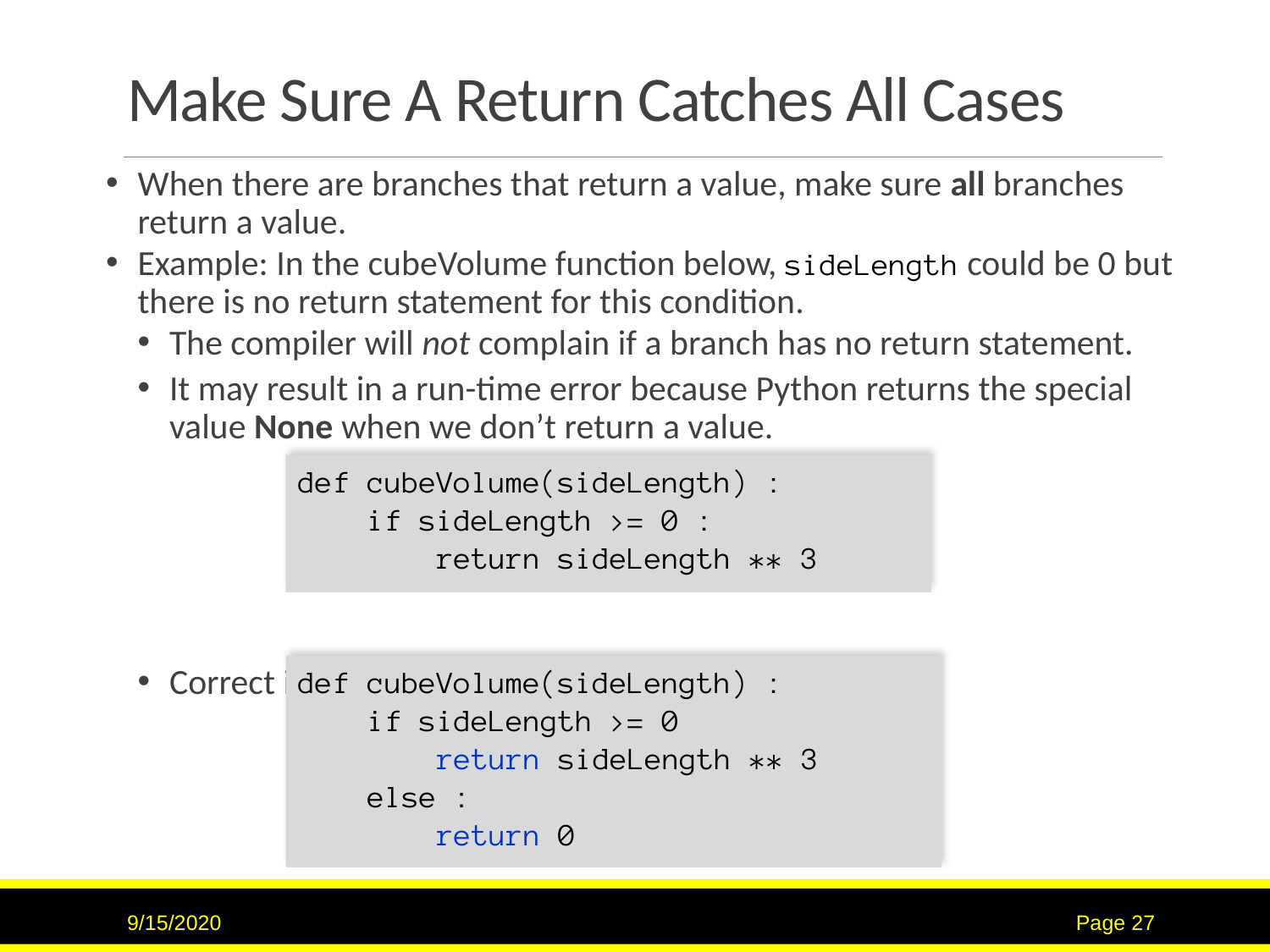

# Make Sure A Return Catches All Cases
When there are branches that return a value, make sure all branches return a value.
Example: In the cubeVolume function below, sideLength could be 0 but there is no return statement for this condition.
The compiler will not complain if a branch has no return statement.
It may result in a run-time error because Python returns the special value None when we don’t return a value.

Correct implementation:
def cubeVolume(sideLength) :
    if sideLength >= 0 :
        return sideLength ** 3
def cubeVolume(sideLength) :
    if sideLength >= 0
        return sideLength ** 3
    else :
        return 0
9/15/2020
Page 27